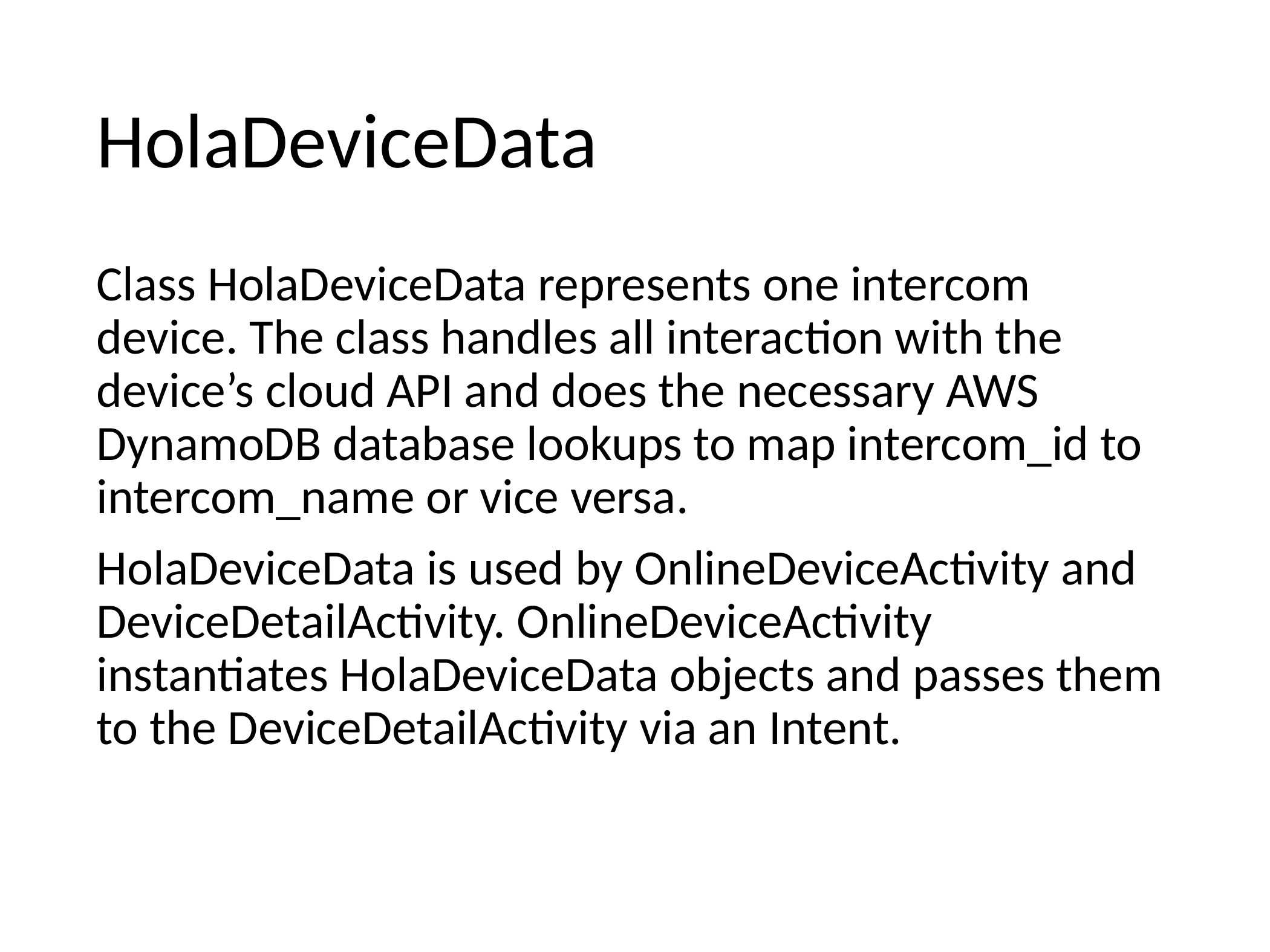

# HolaDeviceData
Class HolaDeviceData represents one intercom device. The class handles all interaction with the device’s cloud API and does the necessary AWS DynamoDB database lookups to map intercom_id to intercom_name or vice versa.
HolaDeviceData is used by OnlineDeviceActivity and DeviceDetailActivity. OnlineDeviceActivity instantiates HolaDeviceData objects and passes them to the DeviceDetailActivity via an Intent.